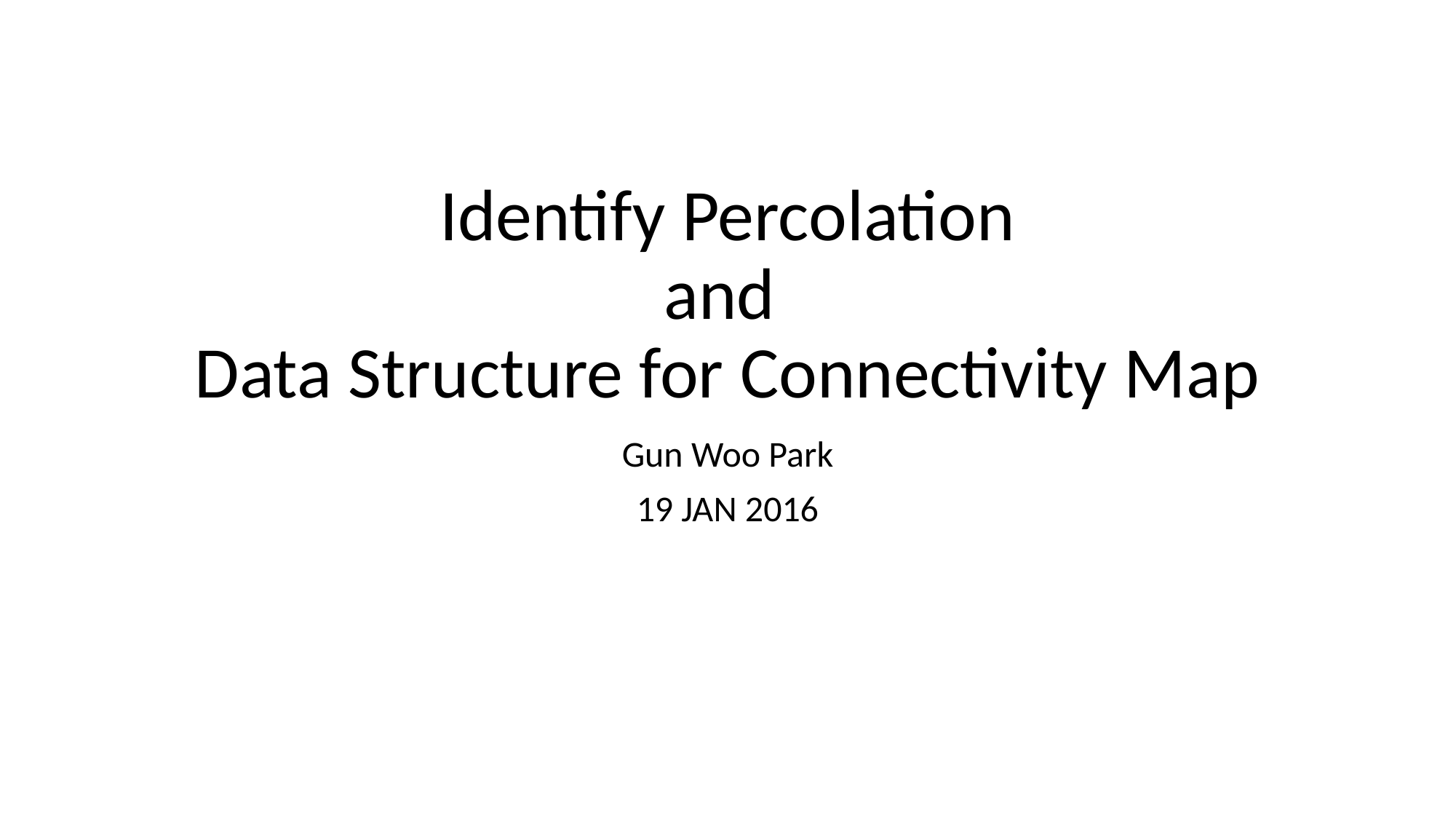

# Identify Percolation and Data Structure for Connectivity Map
Gun Woo Park
19 JAN 2016